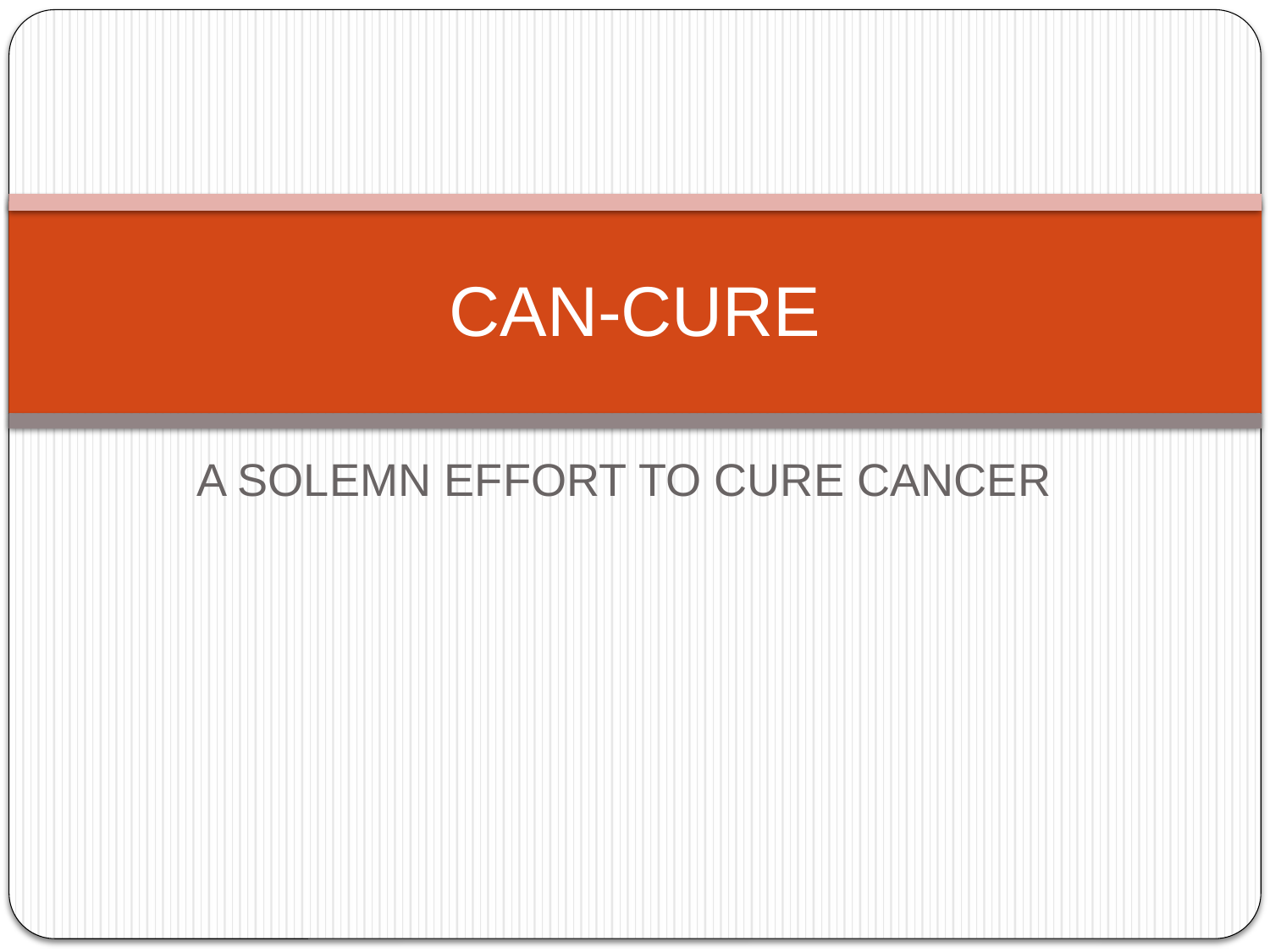

# CAN-CURE
A SOLEMN EFFORT TO CURE CANCER